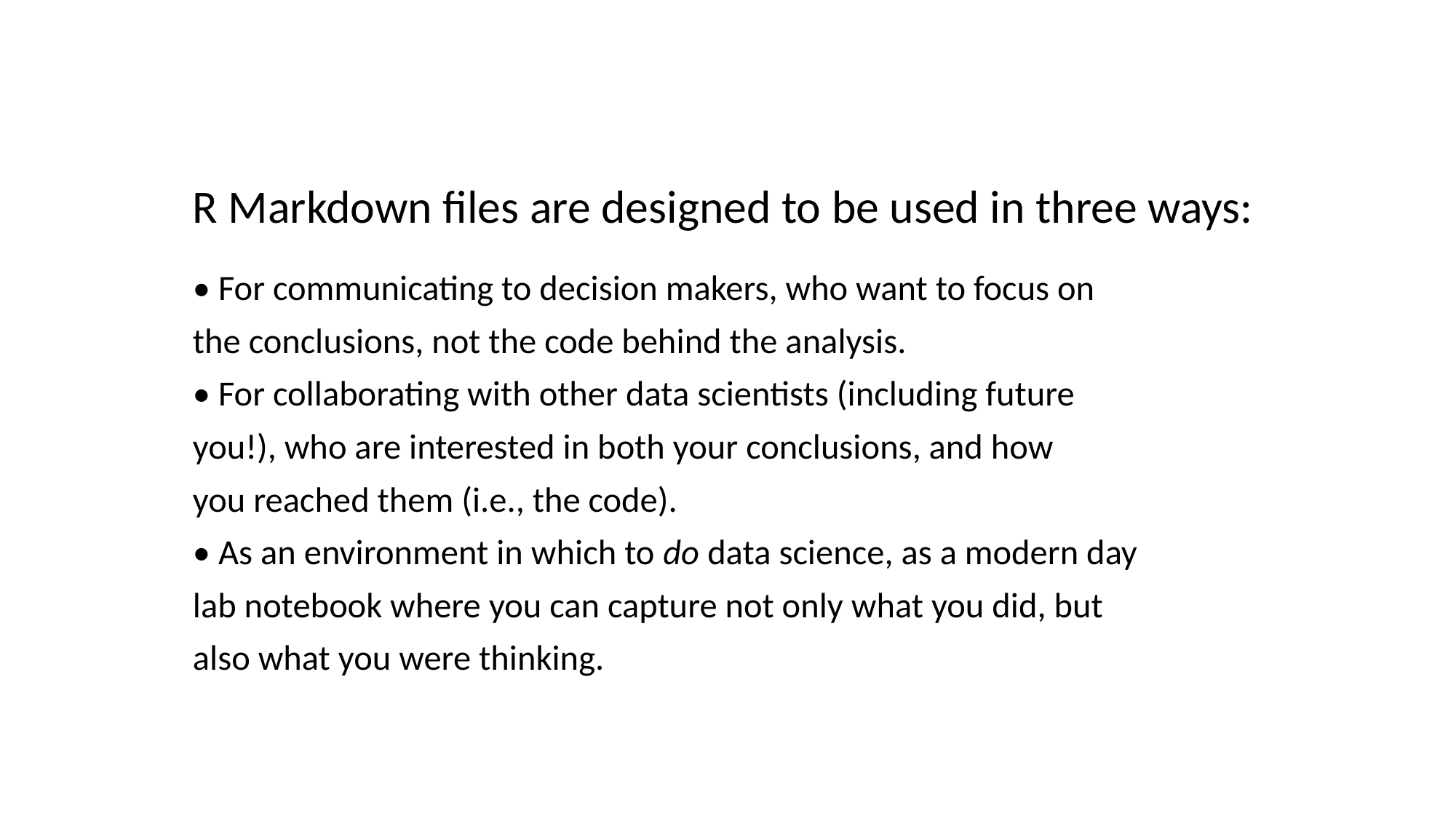

# R Markdown files are designed to be used in three ways:
• For communicating to decision makers, who want to focus on
the conclusions, not the code behind the analysis.
• For collaborating with other data scientists (including future
you!), who are interested in both your conclusions, and how
you reached them (i.e., the code).
• As an environment in which to do data science, as a modern day
lab notebook where you can capture not only what you did, but
also what you were thinking.